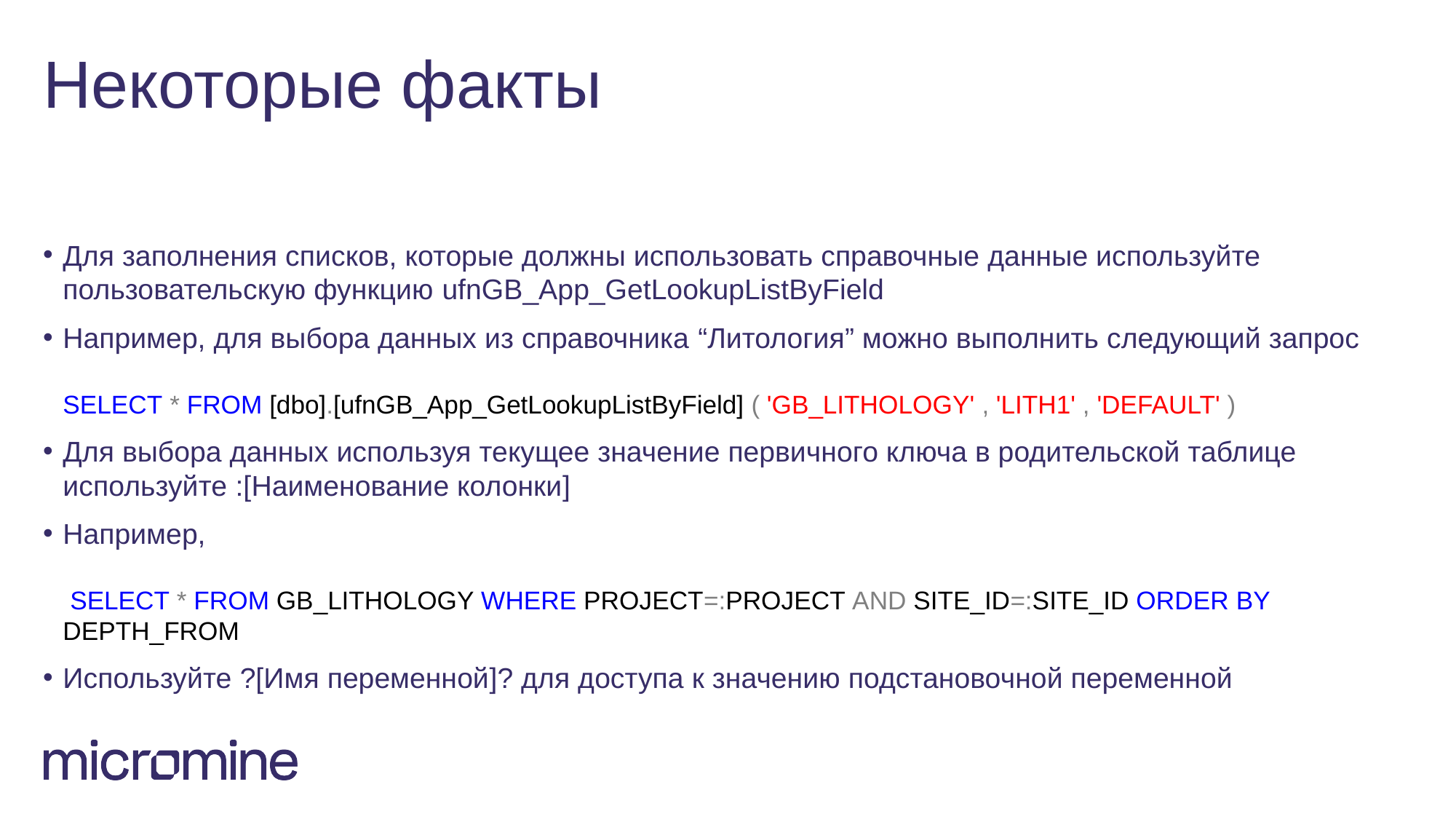

# Некоторые факты

Для заполнения списков, которые должны использовать справочные данные используйте пользовательскую функцию ufnGB_App_GetLookupListByField
Например, для выбора данных из справочника “Литология” можно выполнить следующий запрос
SELECT * FROM [dbo].[ufnGB_App_GetLookupListByField] ( 'GB_LITHOLOGY' , 'LITH1' , 'DEFAULT' )
Для выбора данных используя текущее значение первичного ключа в родительской таблице используйте :[Наименование колонки]
Например,
 SELECT * FROM GB_LITHOLOGY WHERE PROJECT=:PROJECT AND SITE_ID=:SITE_ID ORDER BY DEPTH_FROM
Используйте ?[Имя переменной]? для доступа к значению подстановочной переменной